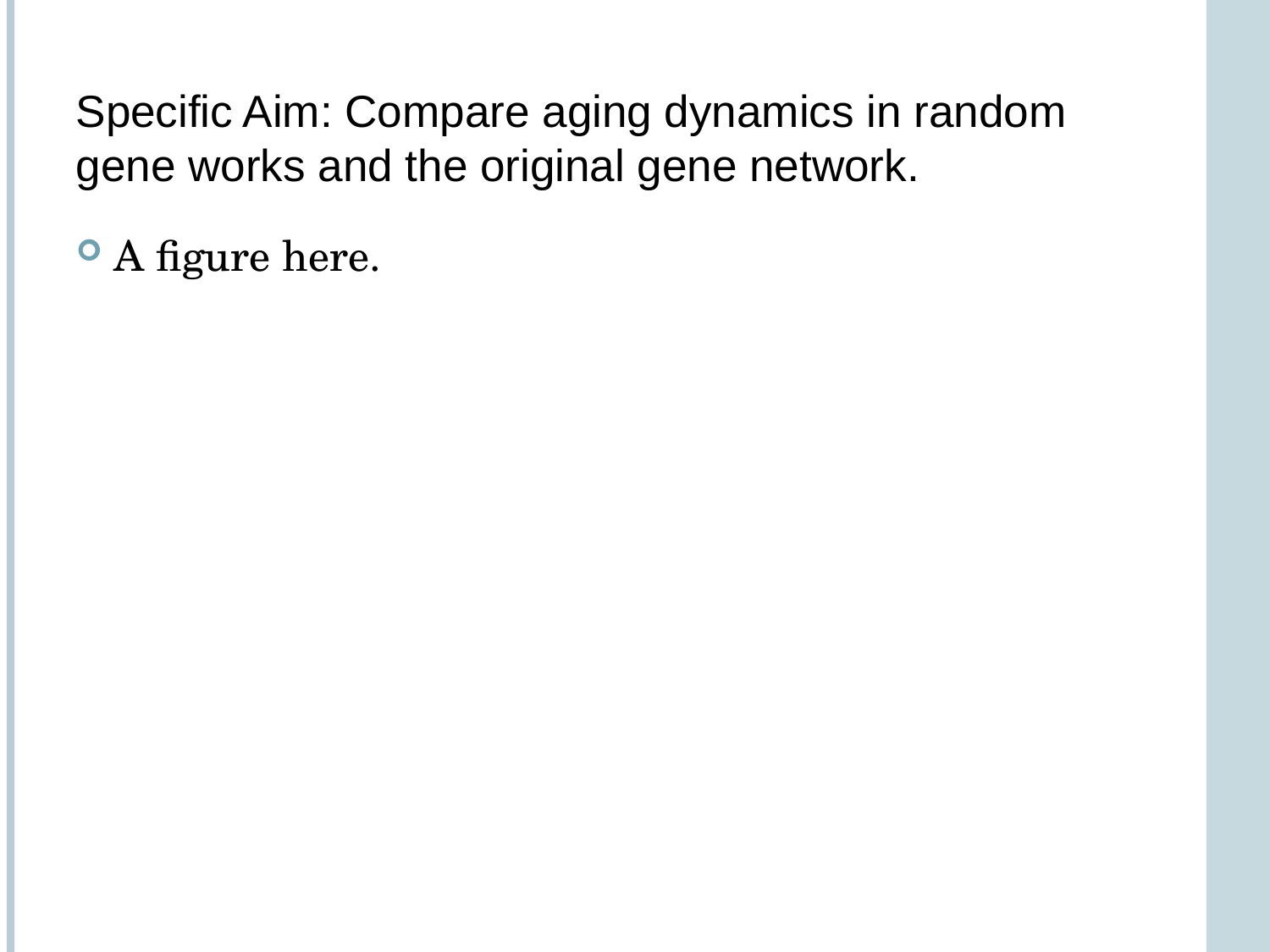

# Specific Aim: Compare aging dynamics in random gene works and the original gene network.
A figure here.